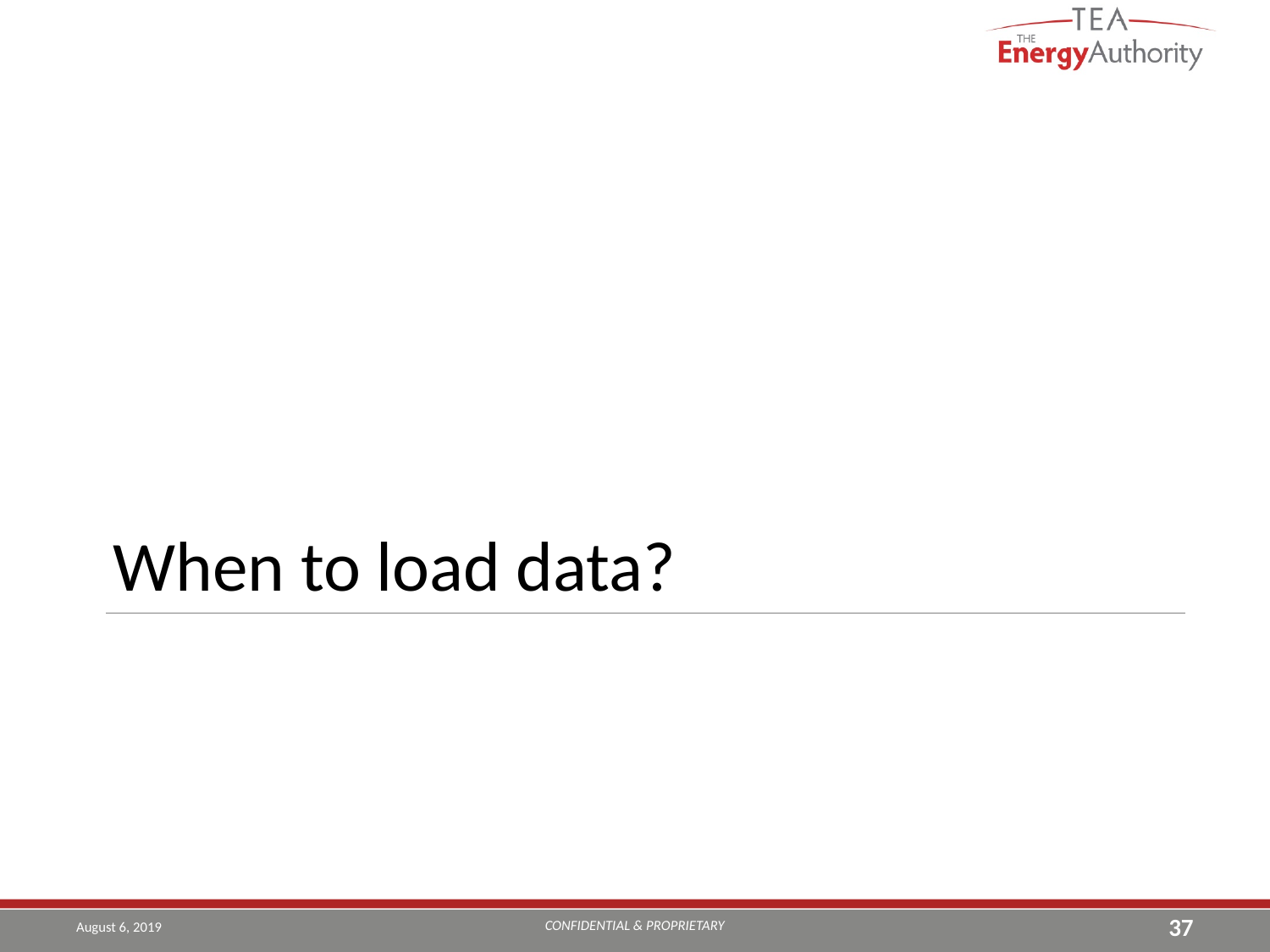

When to load data?
#
CONFIDENTIAL & PROPRIETARY
August 6, 2019
37